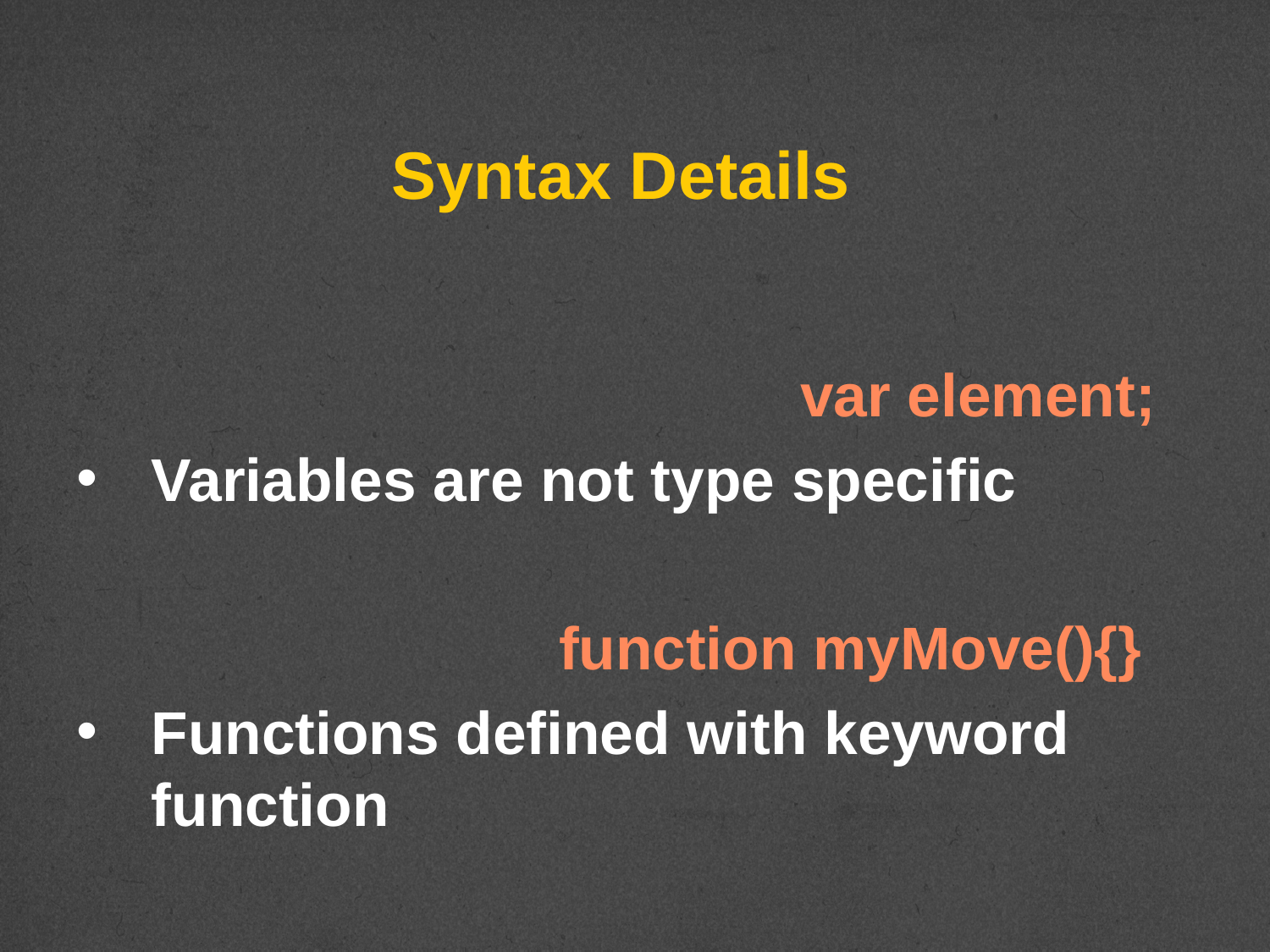

# Syntax Details
						var element;
Variables are not type specific

				function myMove(){}
Functions defined with keyword function